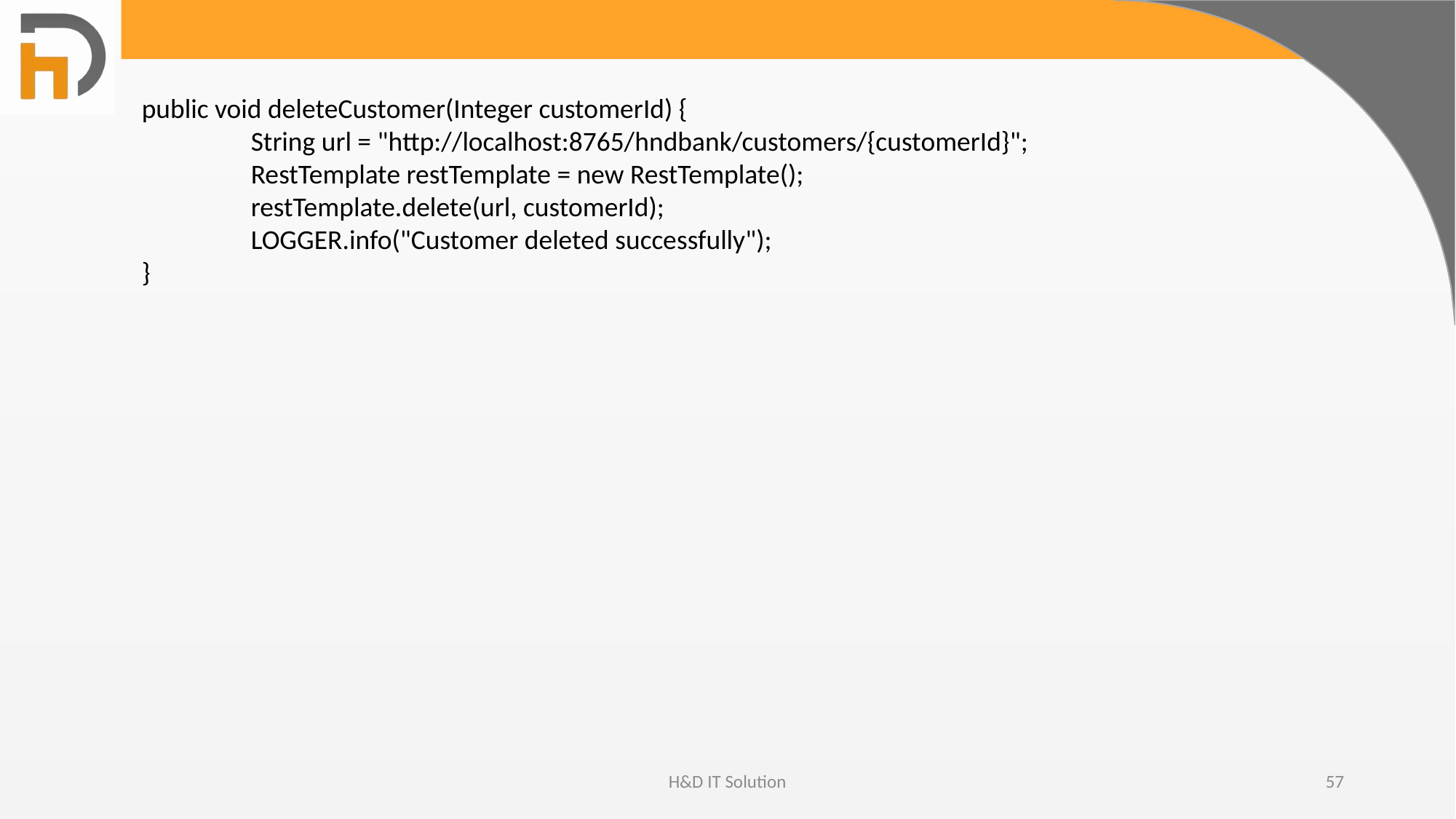

public void deleteCustomer(Integer customerId) {
	String url = "http://localhost:8765/hndbank/customers/{customerId}";
	RestTemplate restTemplate = new RestTemplate();
	restTemplate.delete(url, customerId);
	LOGGER.info("Customer deleted successfully");
}
H&D IT Solution
57